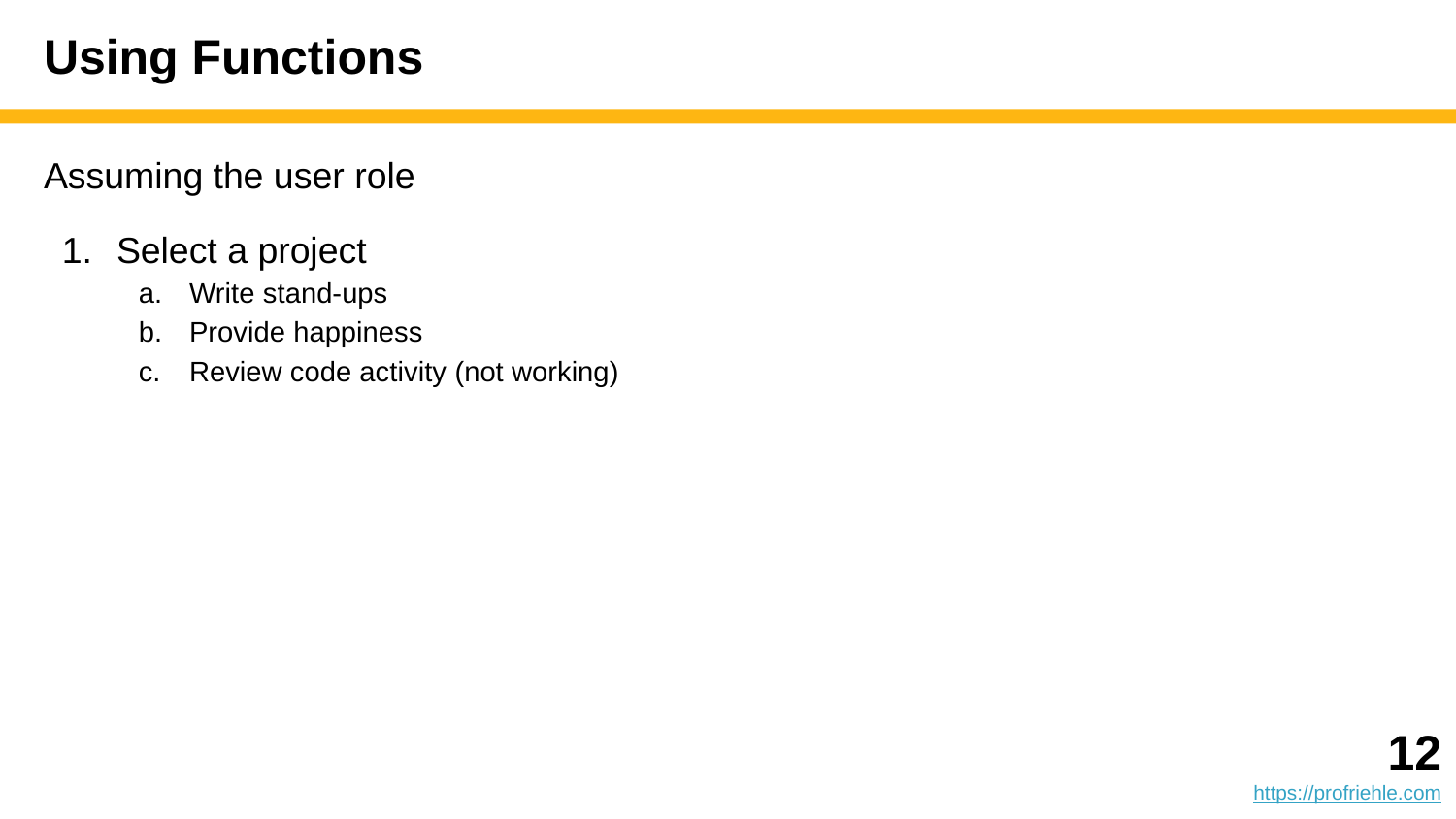

# Using Functions
Assuming the user role
Select a project
Write stand-ups
Provide happiness
Review code activity (not working)
12
https://profriehle.com